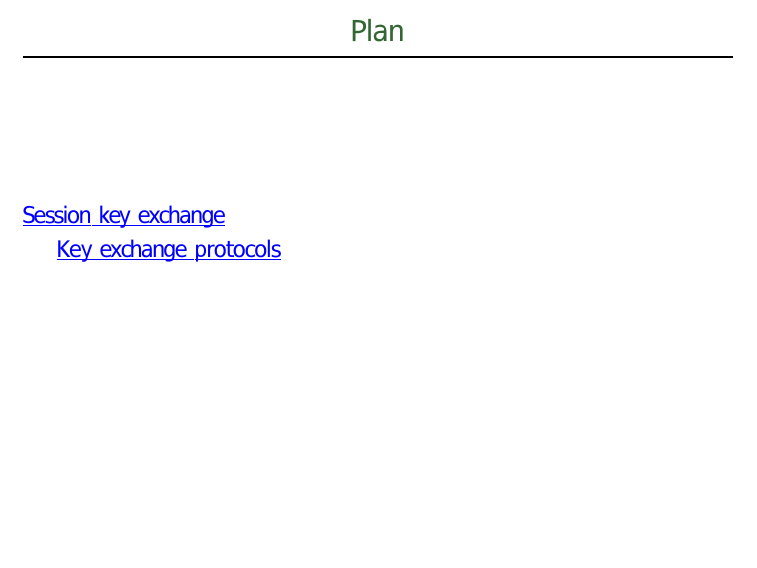

Plan

Session key exchange
Key exchange protocols